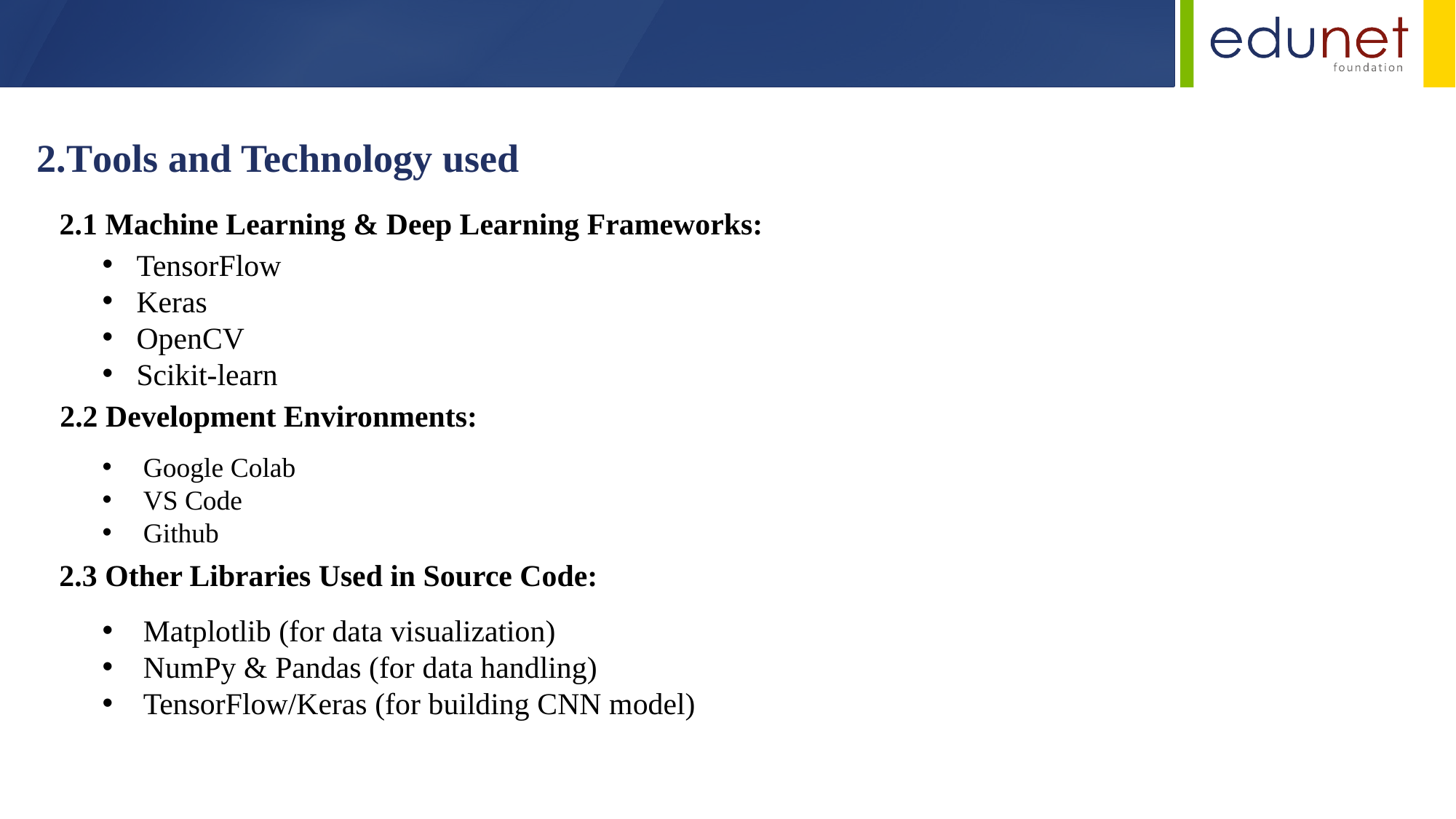

2.Tools and Technology used
2.1 Machine Learning & Deep Learning Frameworks:

TensorFlow
Keras
OpenCV
Scikit-learn
2.2 Development Environments:

Google Colab
VS Code
Github
2.3 Other Libraries Used in Source Code:

Matplotlib (for data visualization)
NumPy & Pandas (for data handling)
TensorFlow/Keras (for building CNN model)